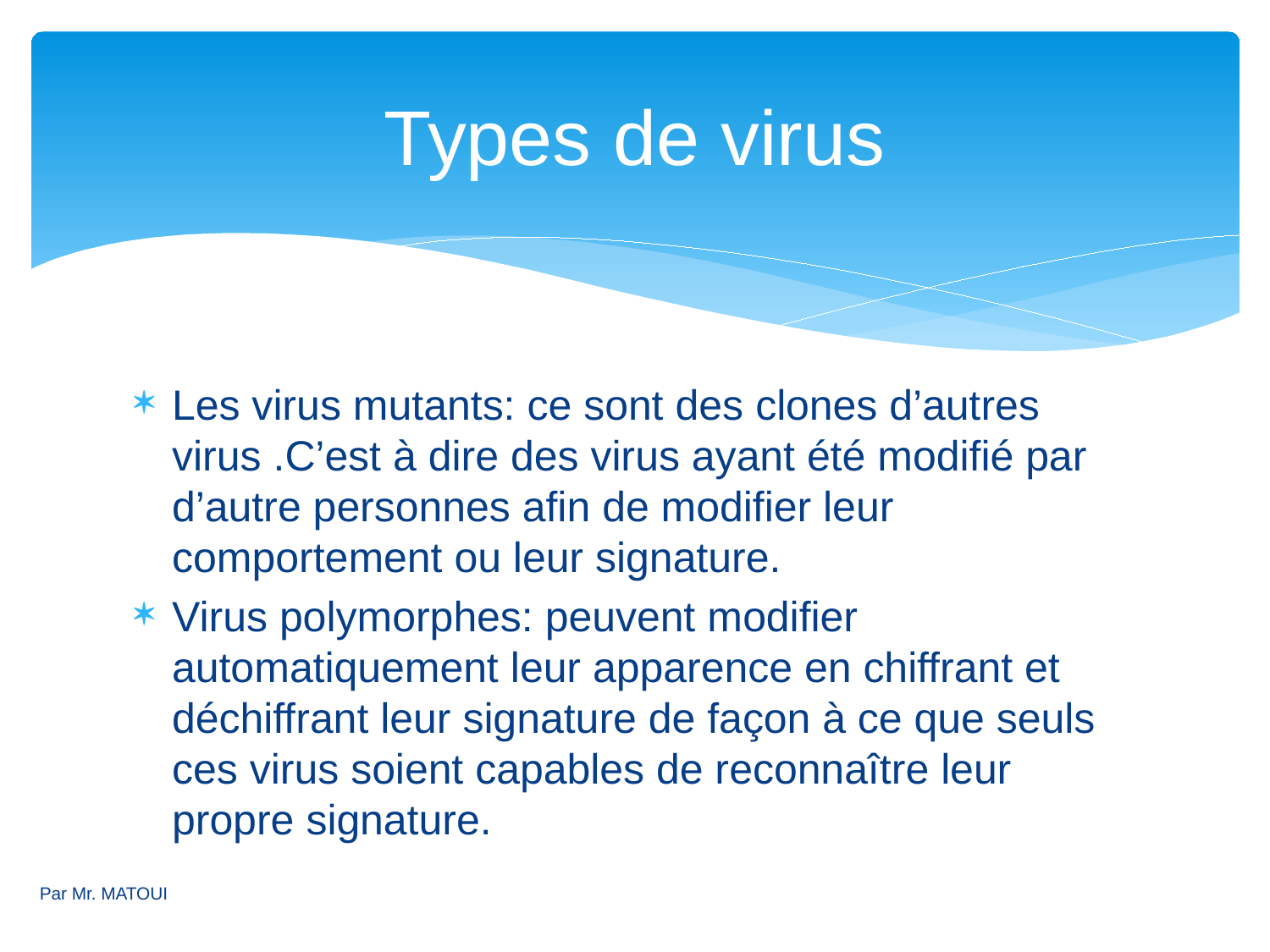

# Types de virus
Les virus mutants: ce sont des clones d’autres virus .C’est à dire des virus ayant été modifié par d’autre personnes afin de modifier leur comportement ou leur signature.
Virus polymorphes: peuvent modifier automatiquement leur apparence en chiffrant et déchiffrant leur signature de façon à ce que seuls ces virus soient capables de reconnaître leur propre signature.

Par Mr. MATOUI